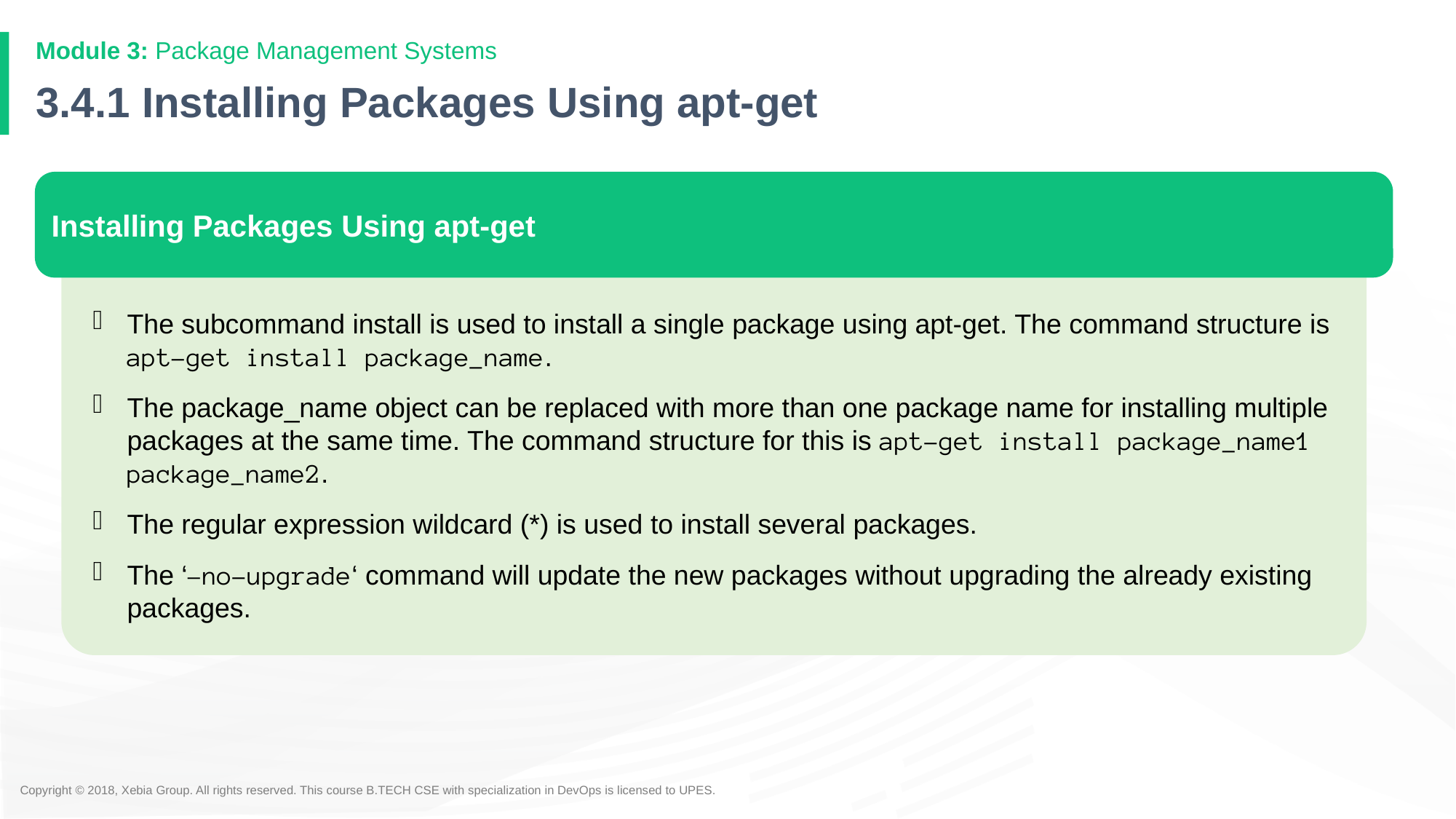

# 3.4.1 Installing Packages Using apt-get

Installing Packages Using apt-get
The subcommand install is used to install a single package using apt-get. The command structure is apt-get install package_name.
The package_name object can be replaced with more than one package name for installing multiple packages at the same time. The command structure for this is apt-get install package_name1 package_name2.
The regular expression wildcard (*) is used to install several packages.
The ‘–no-upgrade‘ command will update the new packages without upgrading the already existing packages.